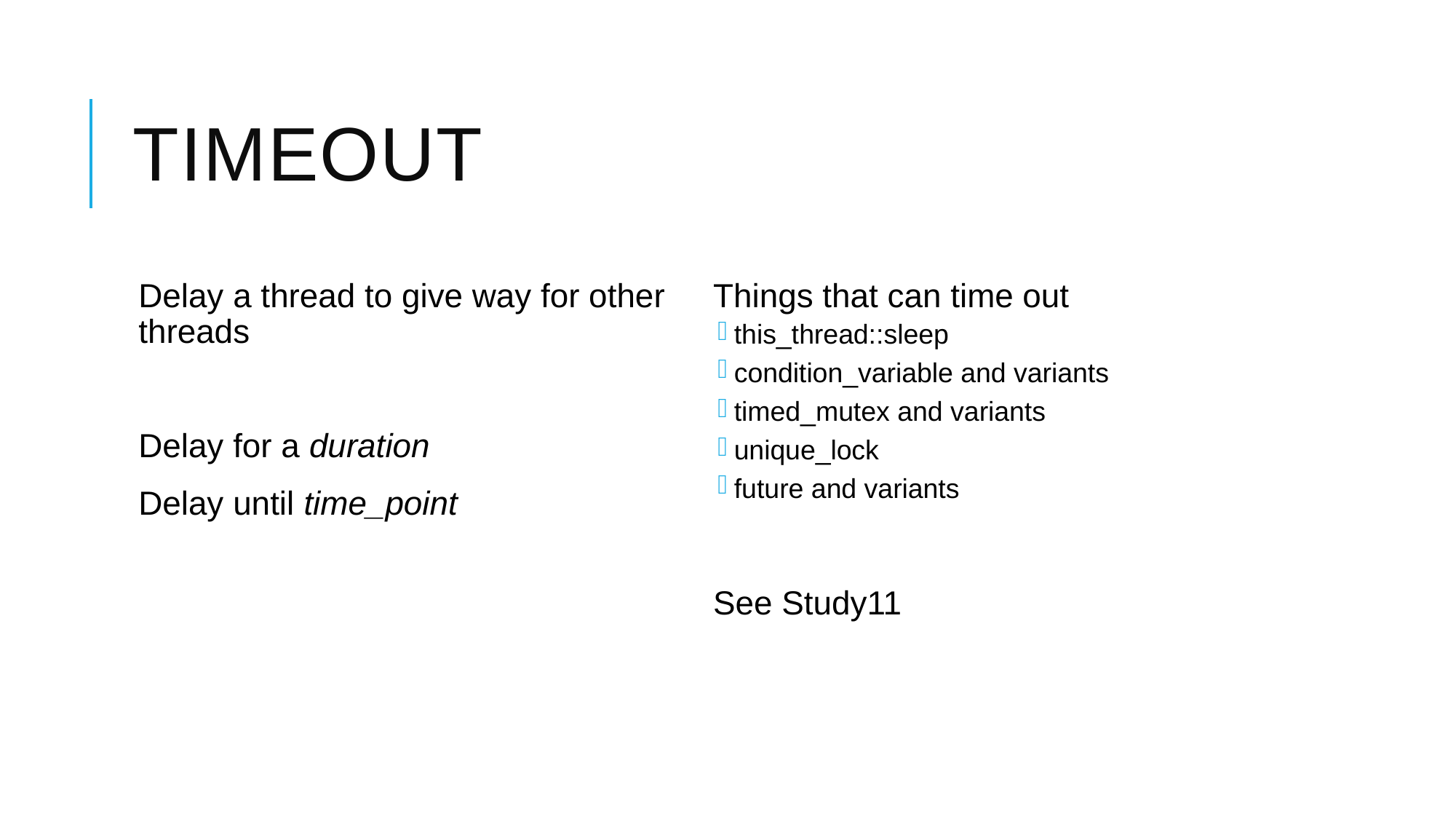

# Timeout
Delay a thread to give way for other threads

Delay for a duration
Delay until time_point

Things that can time out
this_thread::sleep
condition_variable and variants
timed_mutex and variants
unique_lock
future and variants

See Study11